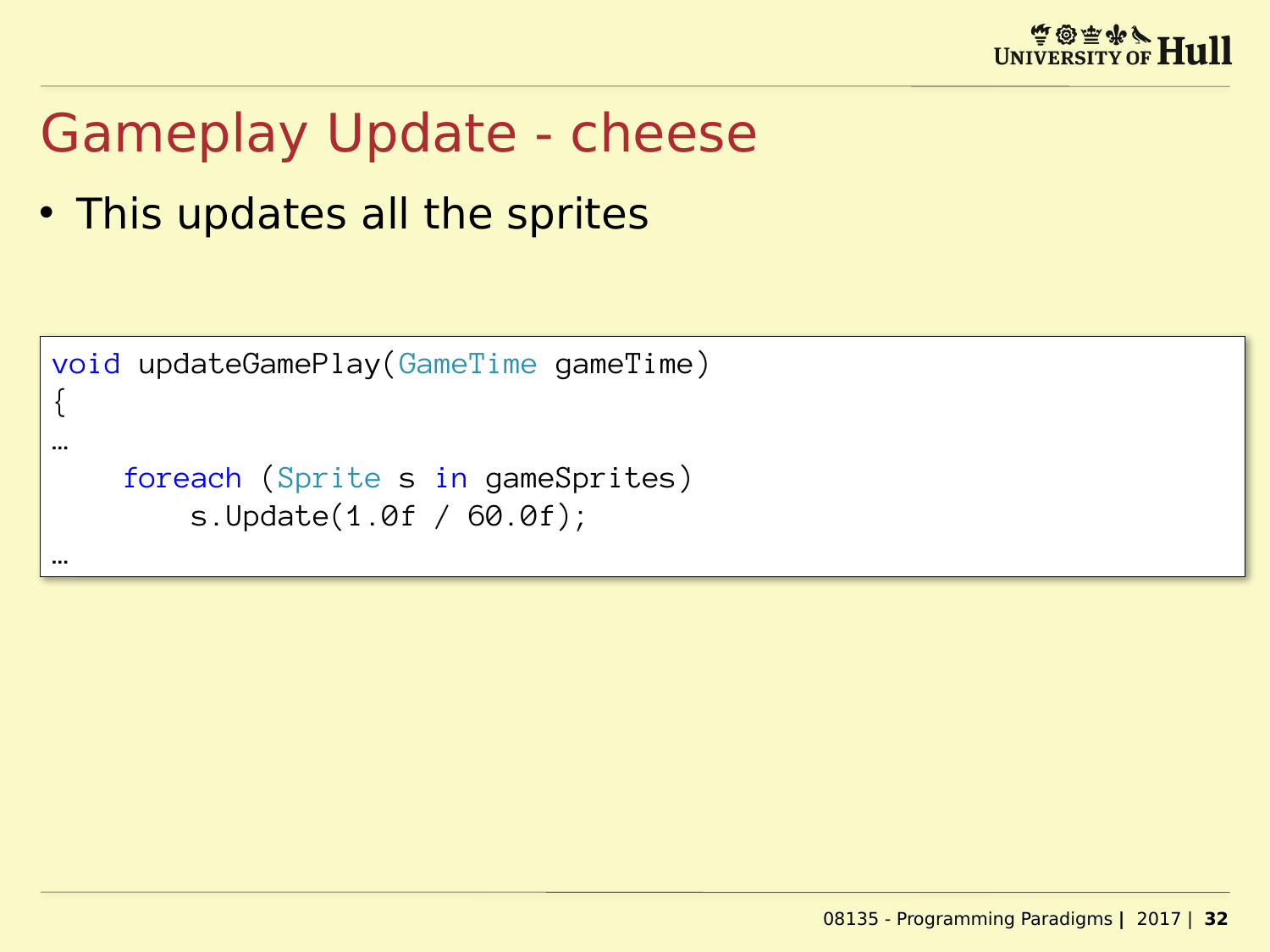

# Gameplay Update - cheese
This updates all the sprites

void updateGamePlay(GameTime gameTime)
{
…
    foreach (Sprite s in gameSprites)
        s.Update(1.0f / 60.0f);
…
 08135 - Programming Paradigms |  2017 |  32